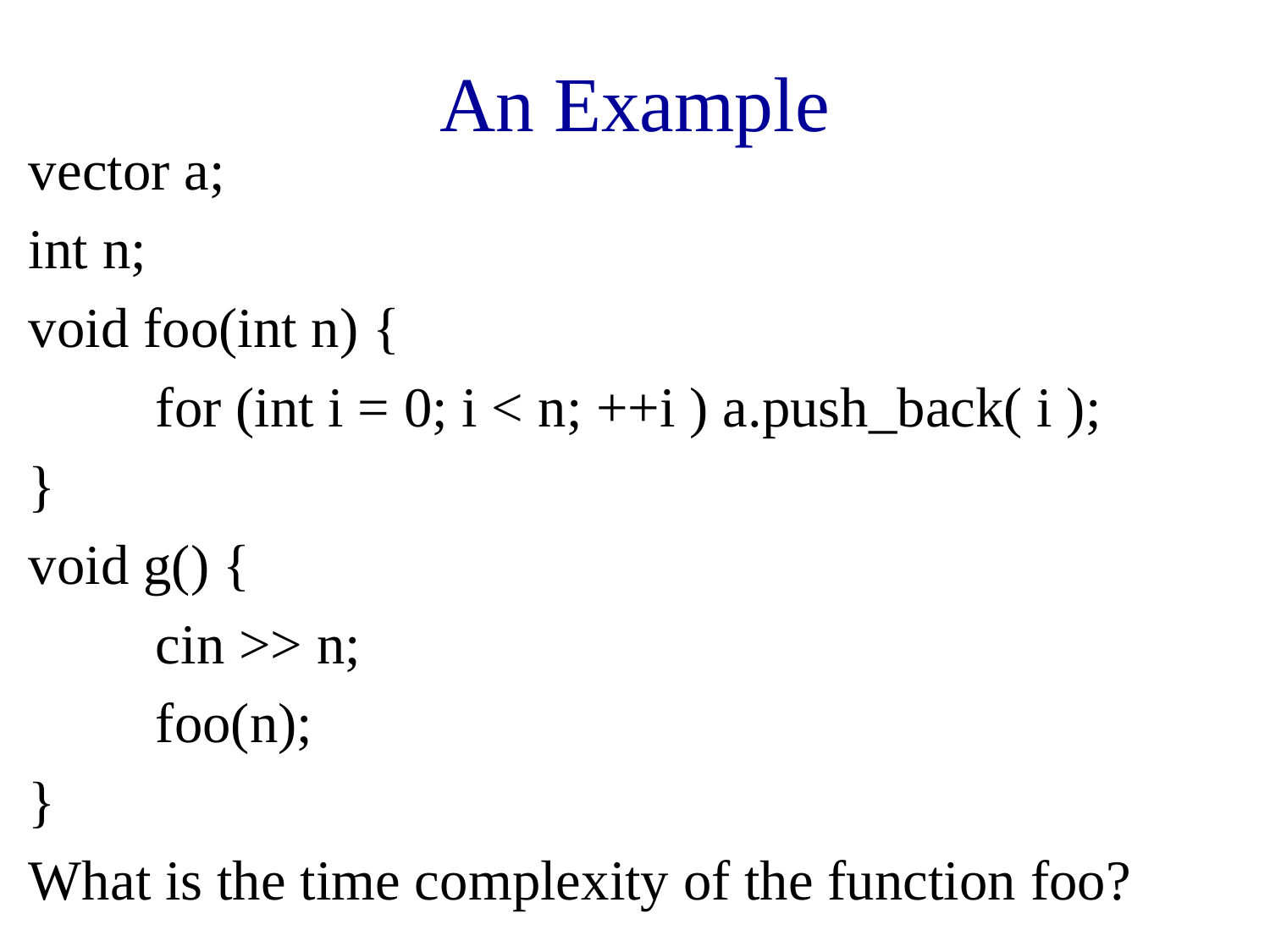

# An Example
vector a;
int n;
void foo(int n) {
	for (int i = 0; i < n; ++i ) a.push_back( i );
}
void g() {
	cin >> n;
	foo(n);
}
What is the time complexity of the function foo?